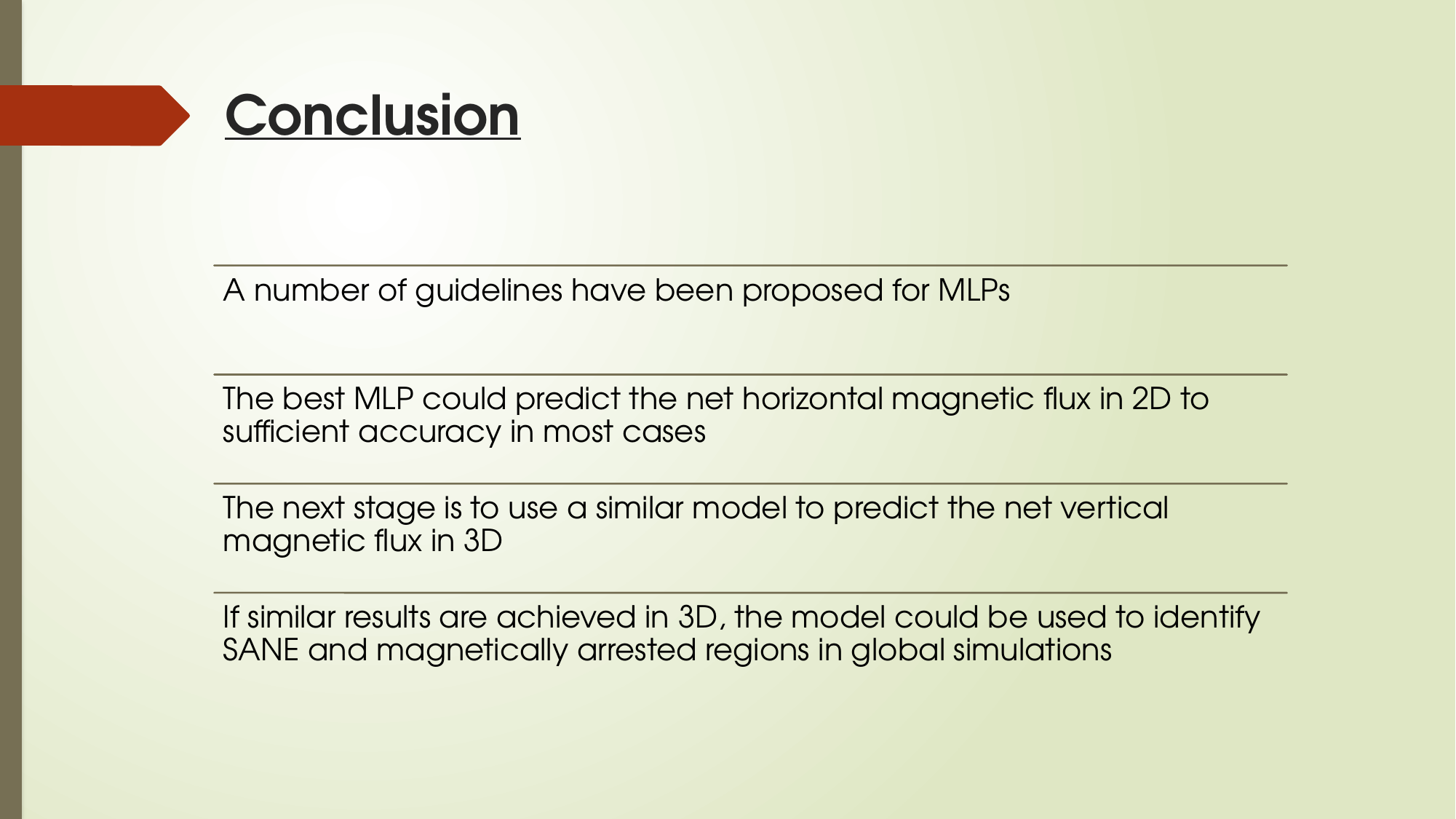

# Conclusion

A number of guidelines have been proposed for MLPs
The best MLP could predict the net horizontal magnetic flux in 2D to sufficient accuracy in most cases
The next stage is to use a similar model to predict the net vertical magnetic flux in 3D
If similar results are achieved in 3D, the model could be used to identify SANE and magnetically arrested regions in global simulations